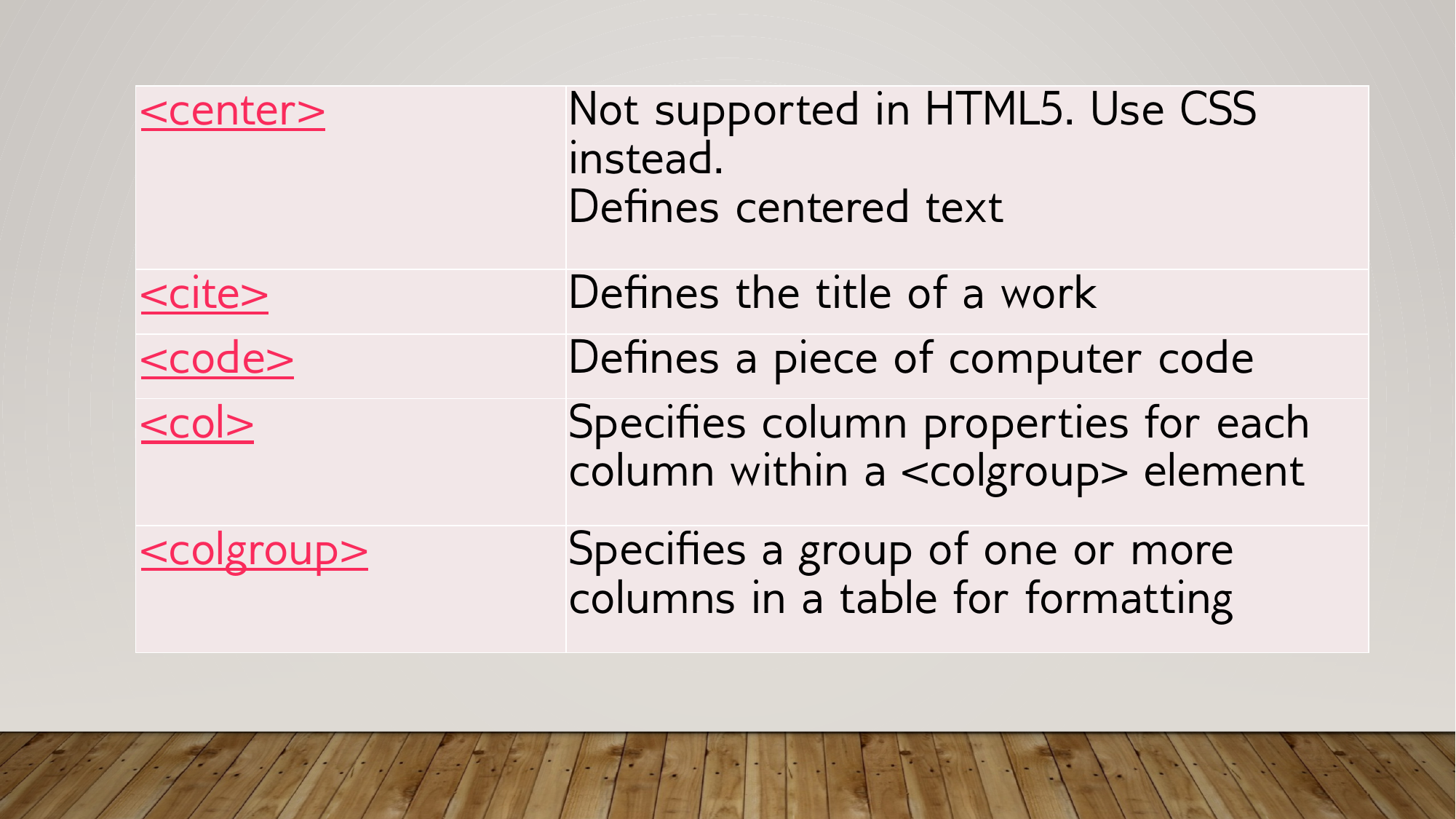

| <center> | Not supported in HTML5. Use CSS instead. Defines centered text |
| --- | --- |
| <cite> | Defines the title of a work |
| <code> | Defines a piece of computer code |
| <col> | Specifies column properties for each column within a <colgroup> element |
| <colgroup> | Specifies a group of one or more columns in a table for formatting |
#